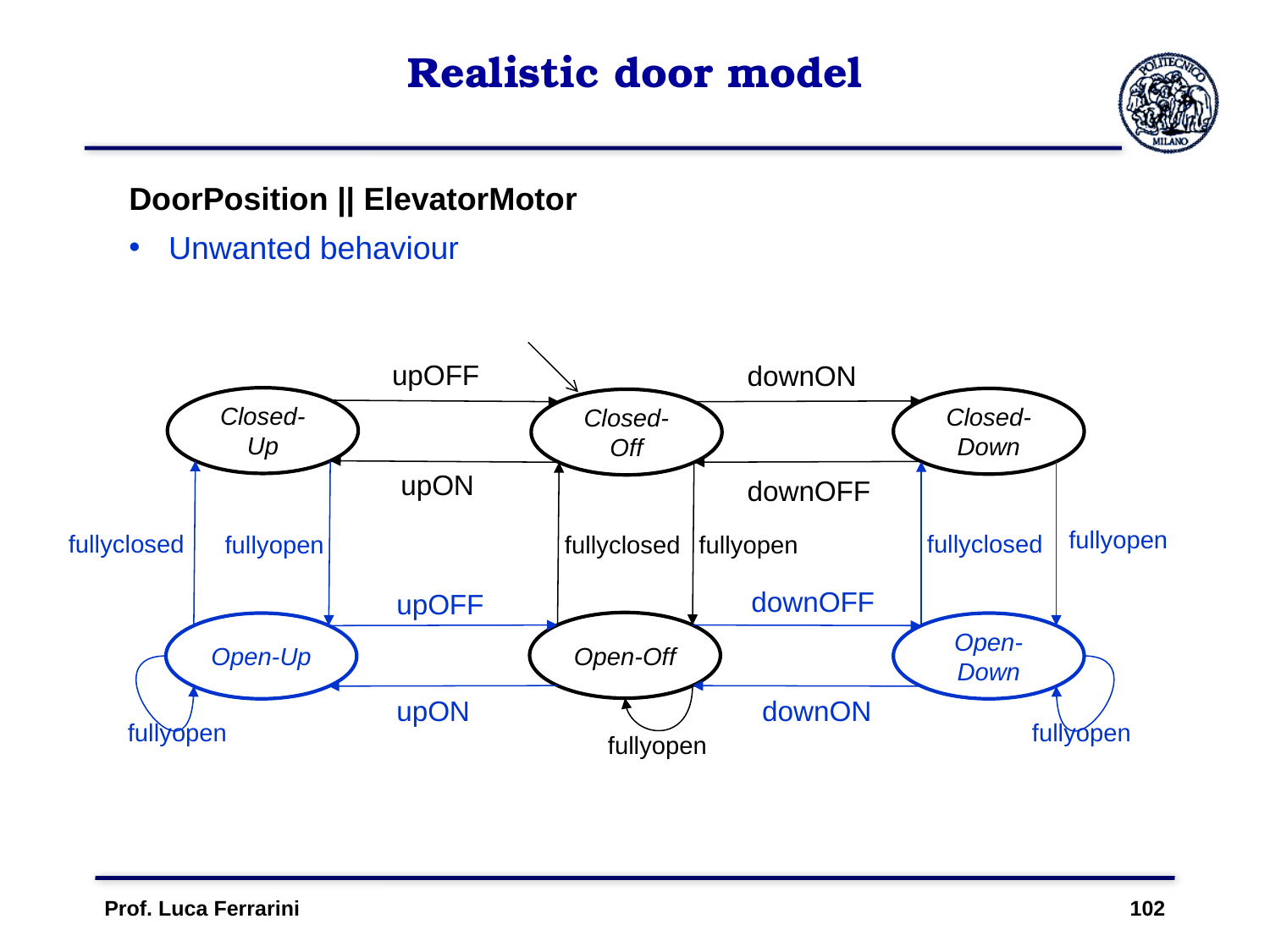

# Realistic door model
DoorPosition || ElevatorMotor
Unwanted behaviour
upOFF
Closed-Up
Closed-Down
Closed-Off
upON
upOFF
Open-Off
Open-Up
Open-Down
upON
downON
downOFF
fullyopen
fullyclosed
fullyclosed
fullyopen
fullyclosed
fullyopen
downOFF
downON
fullyopen
fullyopen
fullyopen
Prof. Luca Ferrarini                                                                                                                                            102